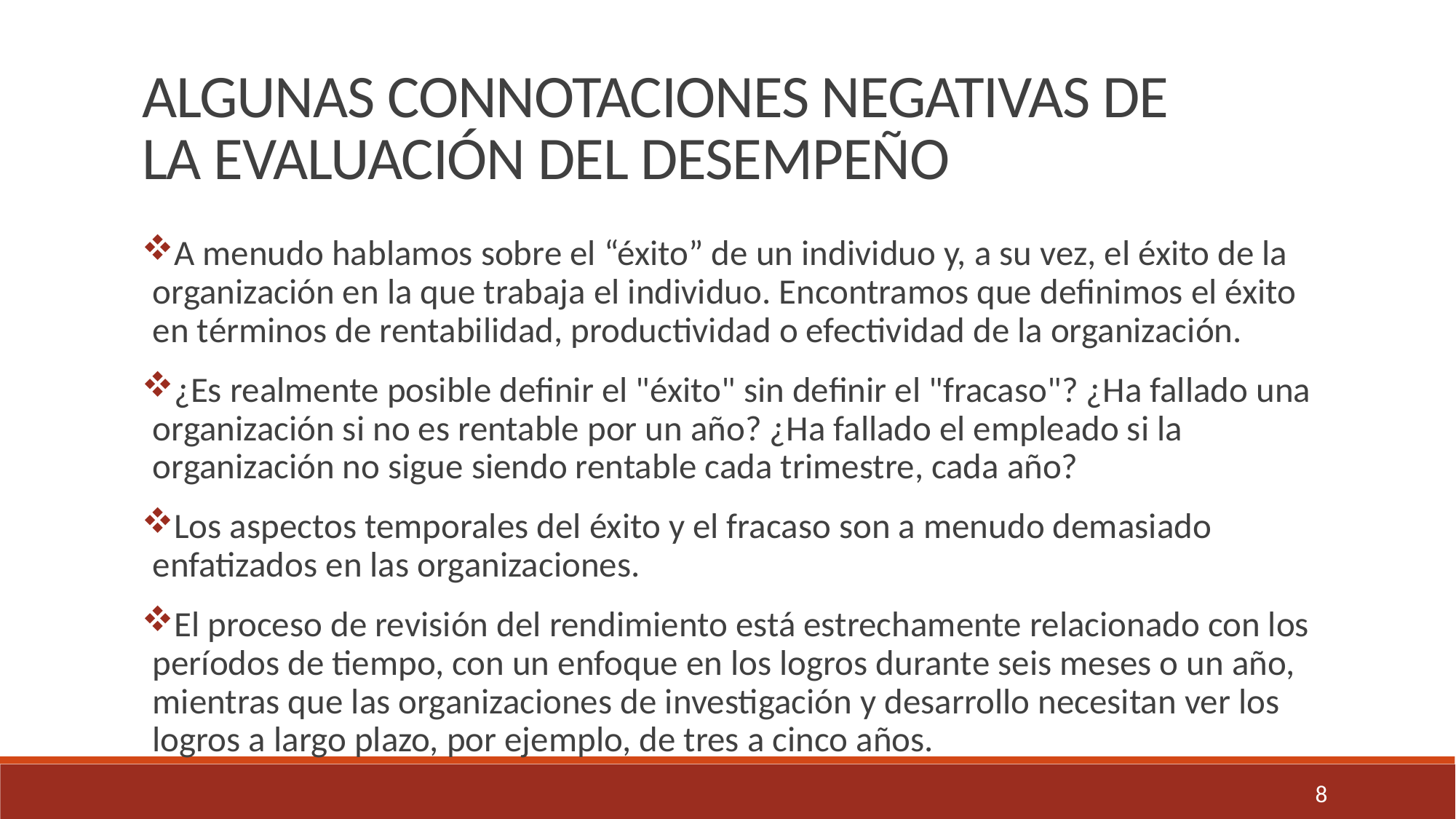

ALGUNAS CONNOTACIONES NEGATIVAS DE
LA EVALUACIÓN DEL DESEMPEÑO
A menudo hablamos sobre el “éxito” de un individuo y, a su vez, el éxito de la organización en la que trabaja el individuo. Encontramos que definimos el éxito en términos de rentabilidad, productividad o efectividad de la organización.
¿Es realmente posible definir el "éxito" sin definir el "fracaso"? ¿Ha fallado una organización si no es rentable por un año? ¿Ha fallado el empleado si la organización no sigue siendo rentable cada trimestre, cada año?
Los aspectos temporales del éxito y el fracaso son a menudo demasiado enfatizados en las organizaciones.
El proceso de revisión del rendimiento está estrechamente relacionado con los períodos de tiempo, con un enfoque en los logros durante seis meses o un año, mientras que las organizaciones de investigación y desarrollo necesitan ver los logros a largo plazo, por ejemplo, de tres a cinco años.

8